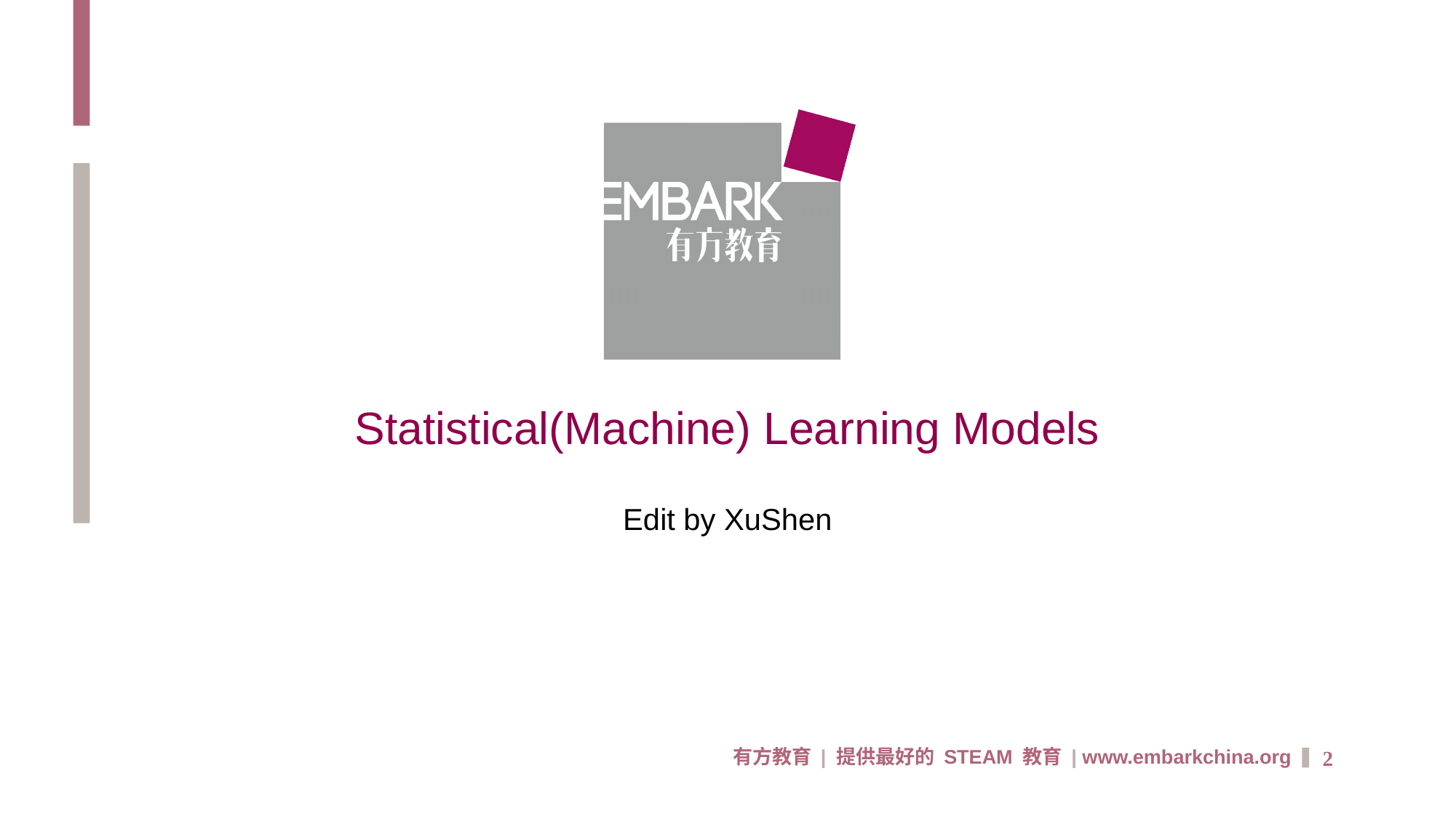

# Statistical(Machine) Learning Models
Edit by XuShen
2